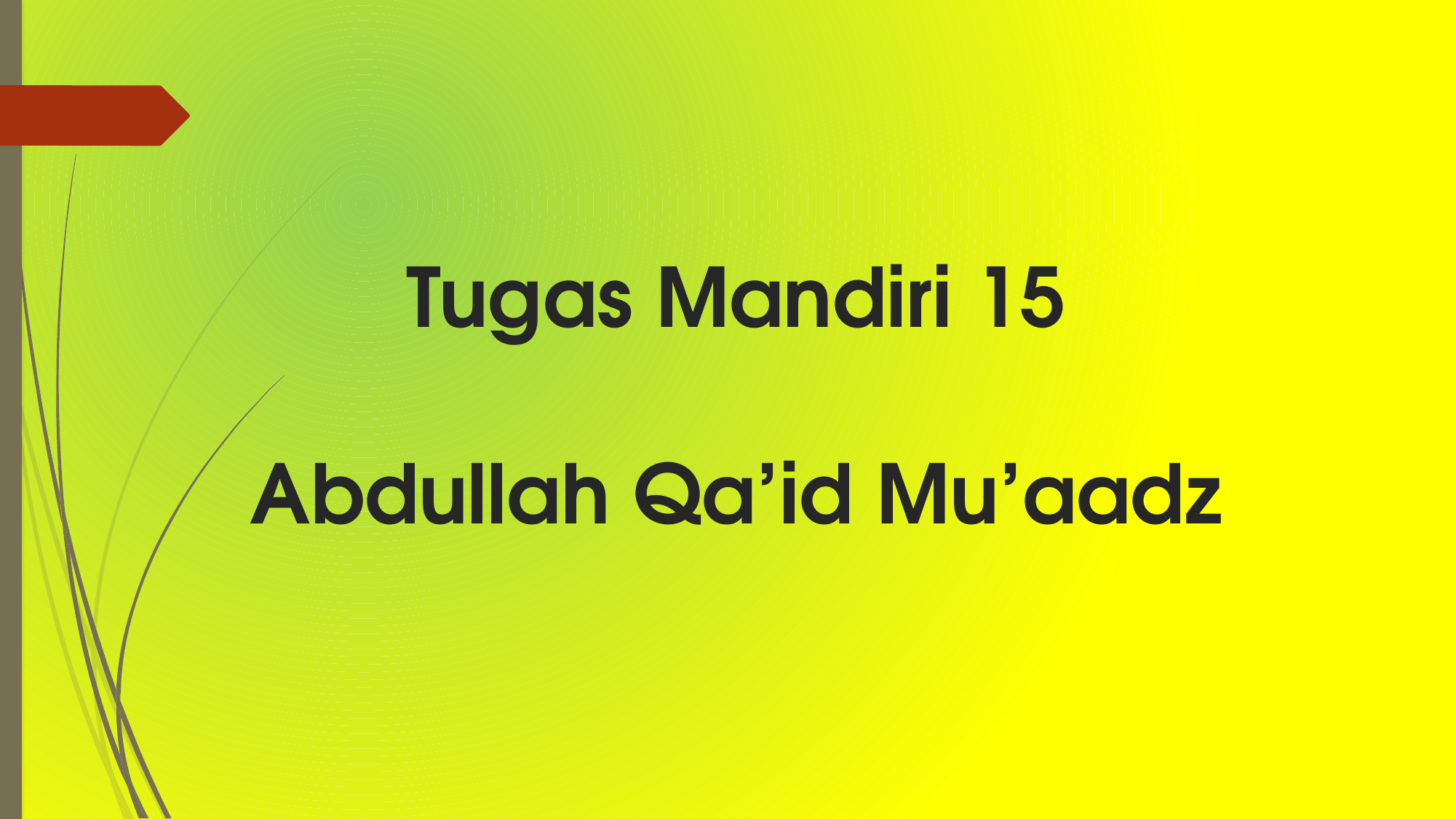

# Tugas Mandiri 15 Abdullah Qa’id Mu’aadz